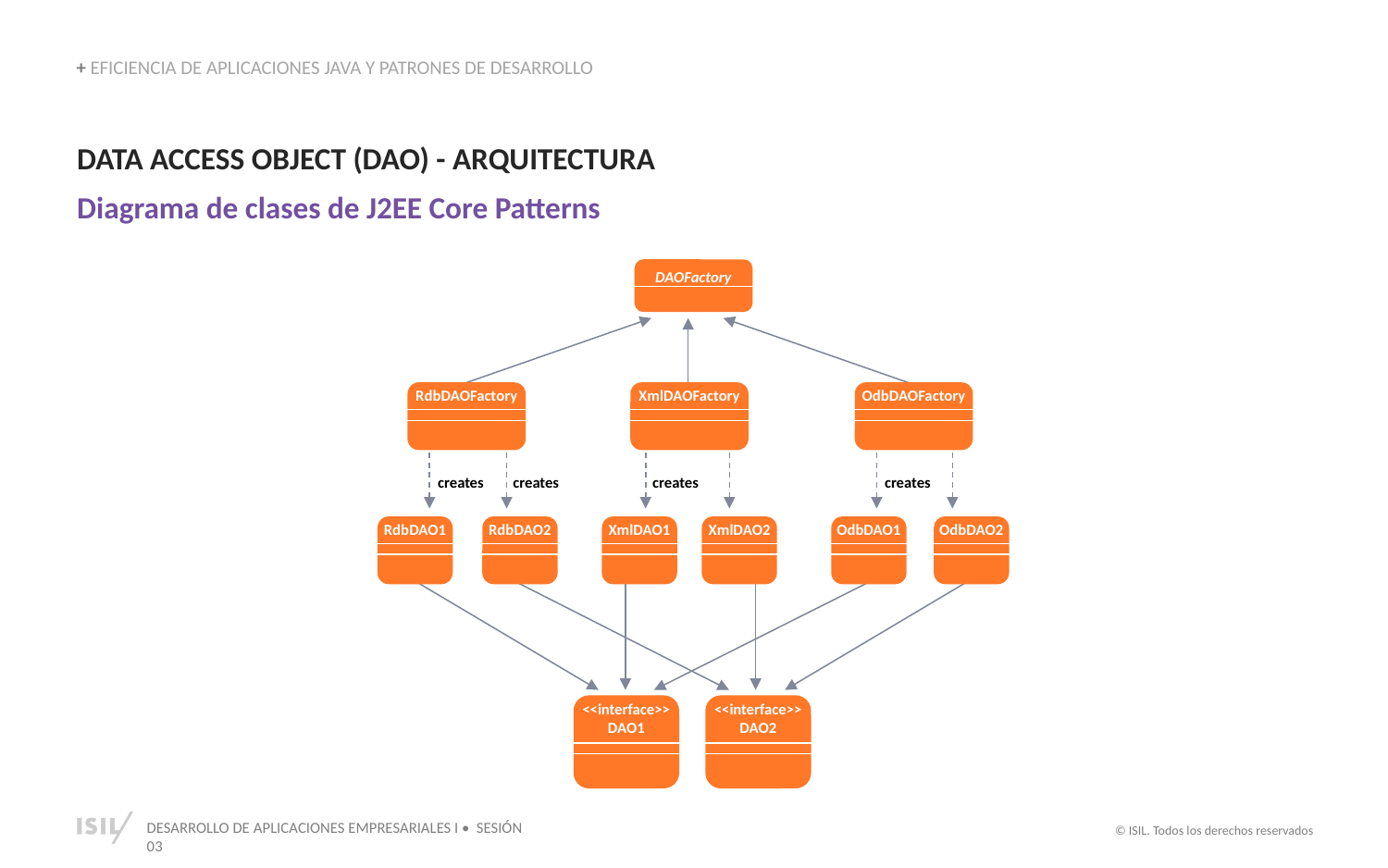

+ EFICIENCIA DE APLICACIONES JAVA Y PATRONES DE DESARROLLO
DATA ACCESS OBJECT (DAO) - ARQUITECTURA
Diagrama de clases de J2EE Core Patterns
DAOFactory
RdbDAOFactory
XmlDAOFactory
OdbDAOFactory
creates
creates
creates
creates
RdbDAO1
RdbDAO2
XmlDAO1
XmlDAO2
OdbDAO1
OdbDAO2
<<interface>>
DAO1
<<interface>>
DAO2